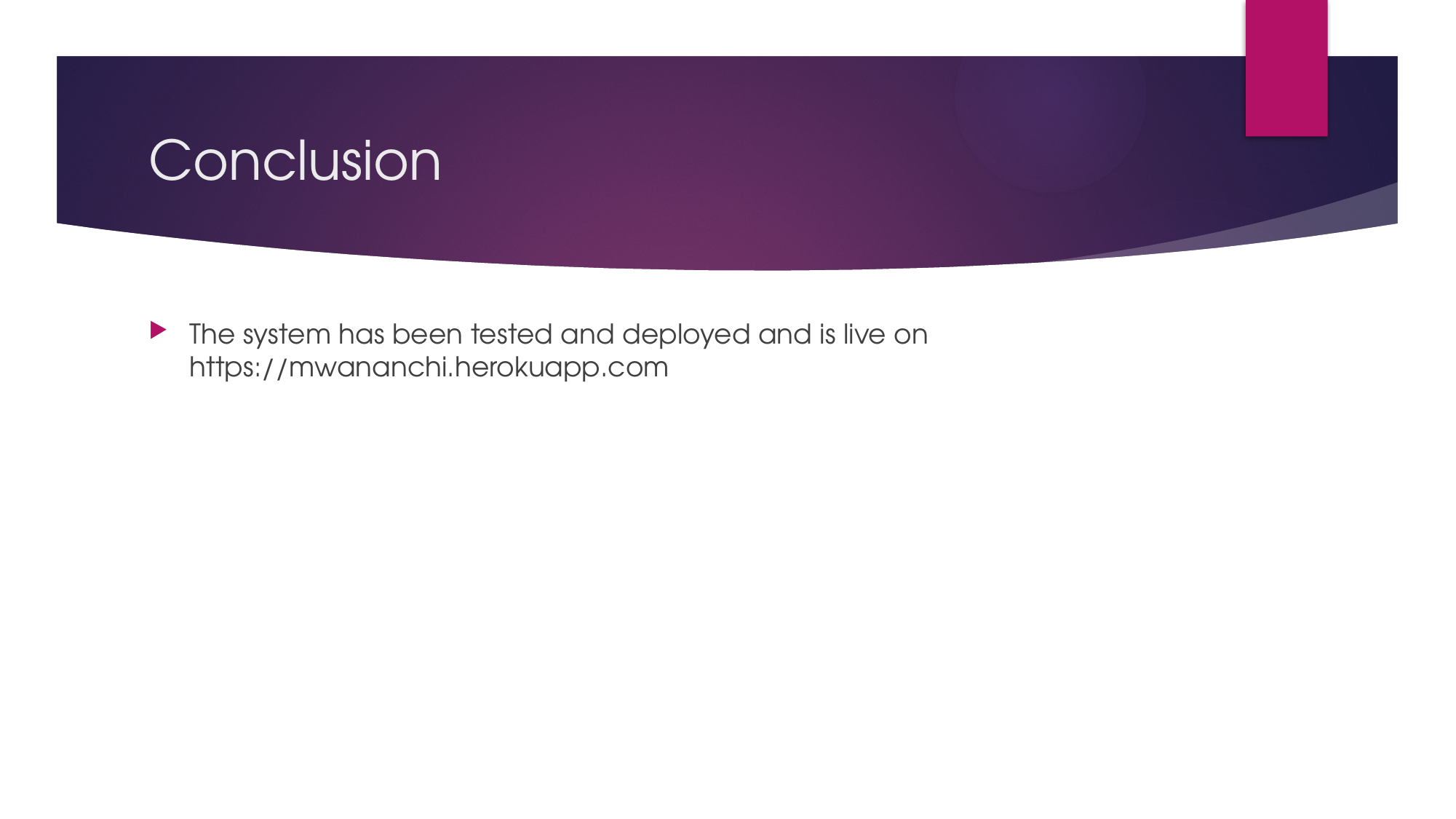

# Conclusion
The system has been tested and deployed and is live on https://mwananchi.herokuapp.com